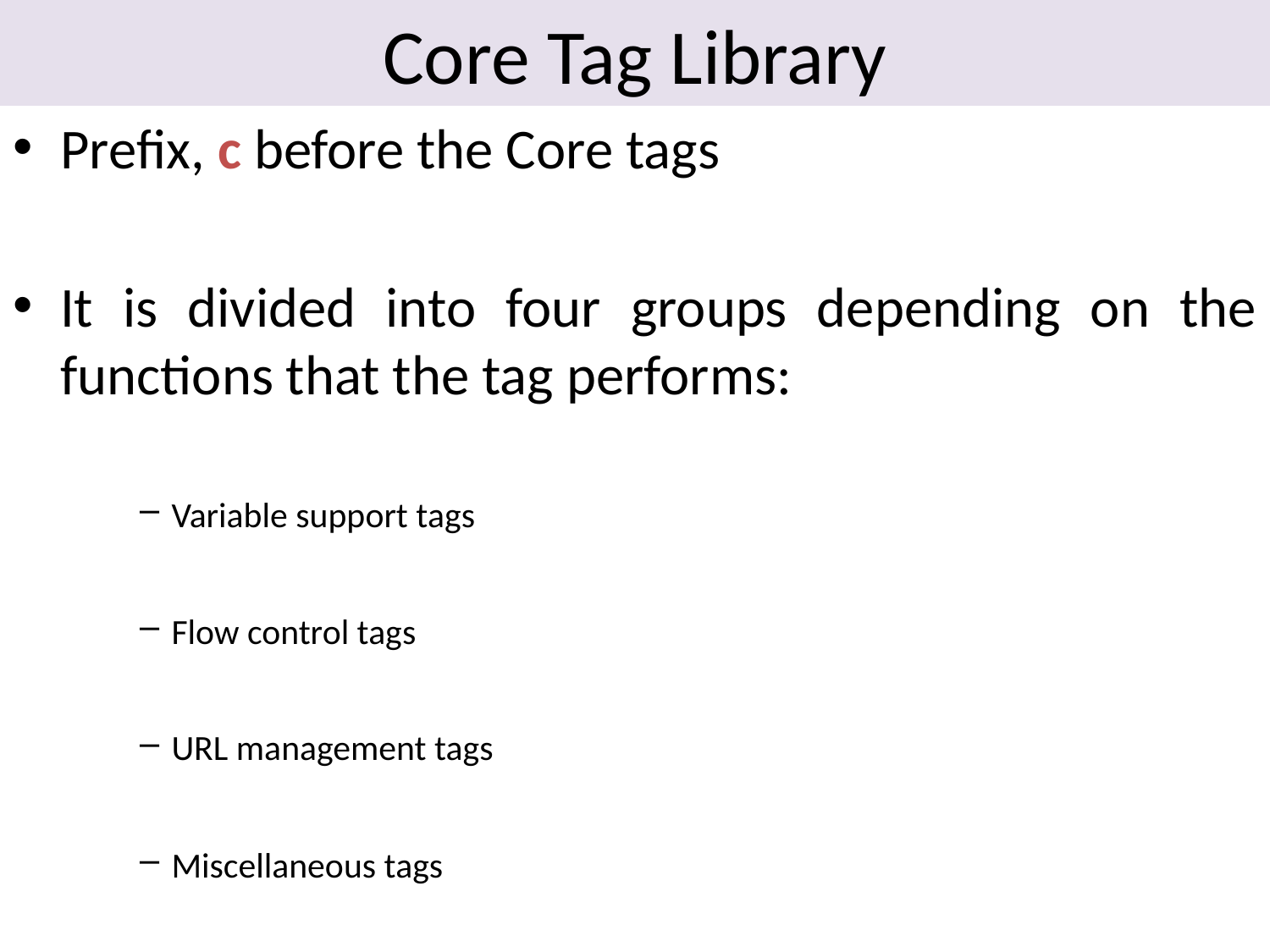

# Core Tag Library
Prefix, c before the Core tags

It is divided into four groups depending on the functions that the tag performs:

Variable support tags

Flow control tags

URL management tags

Miscellaneous tags

9